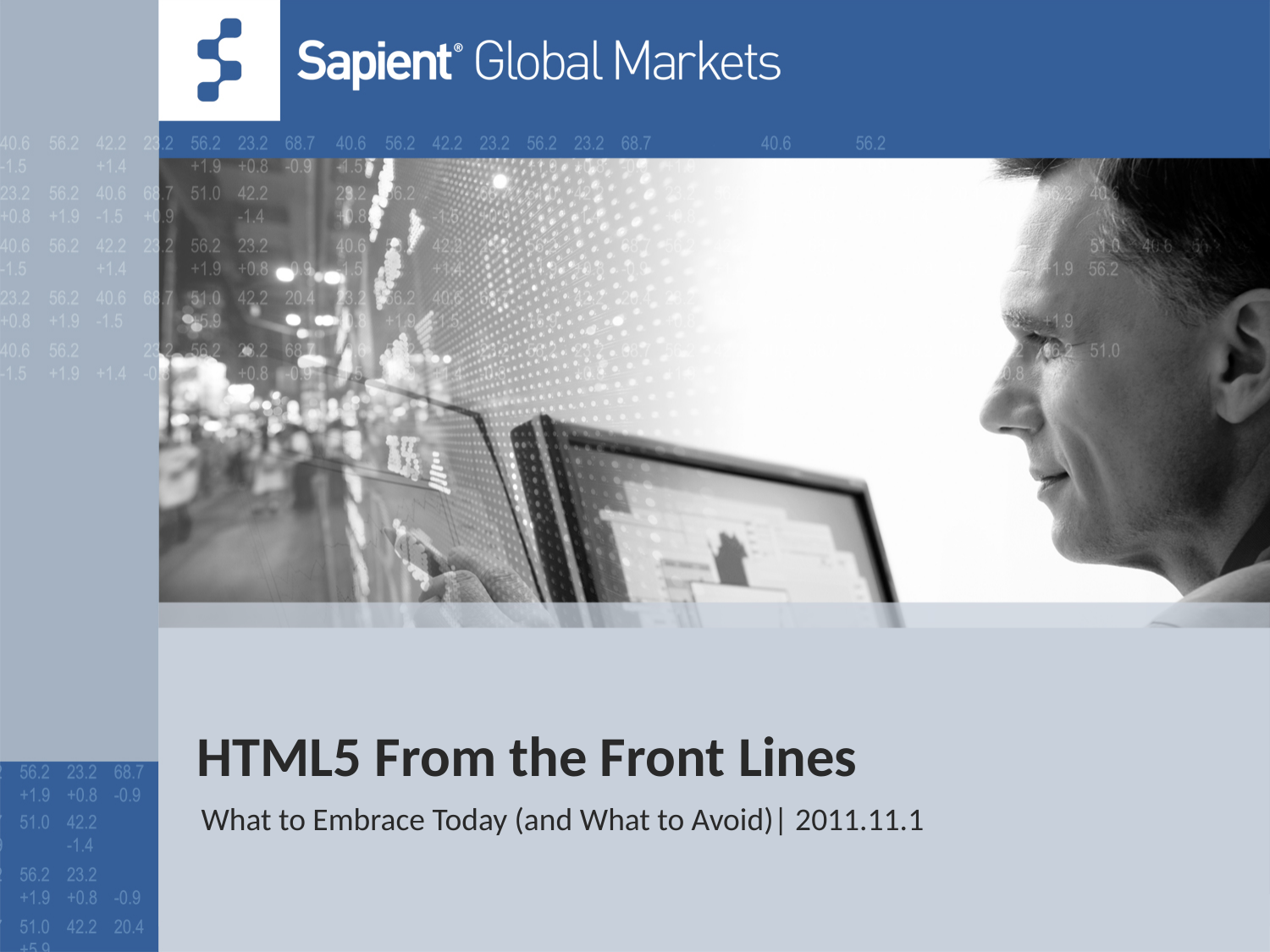

# HTML5 From the Front Lines
What to Embrace Today (and What to Avoid)| 2011.11.1